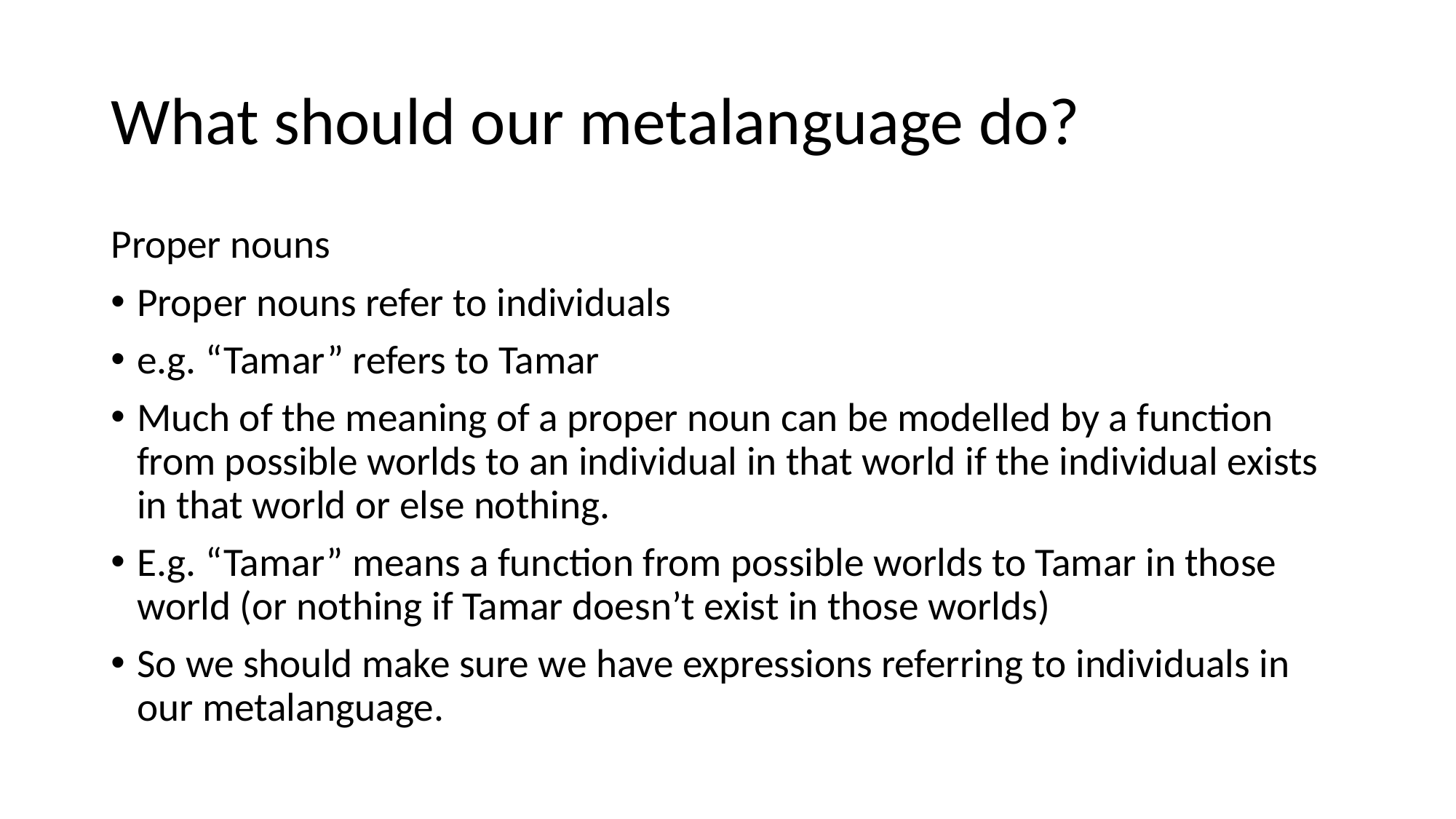

# What should our metalanguage do?
Proper nouns
Proper nouns refer to individuals
e.g. “Tamar” refers to Tamar
Much of the meaning of a proper noun can be modelled by a function from possible worlds to an individual in that world if the individual exists in that world or else nothing.
E.g. “Tamar” means a function from possible worlds to Tamar in those world (or nothing if Tamar doesn’t exist in those worlds)
So we should make sure we have expressions referring to individuals in our metalanguage.